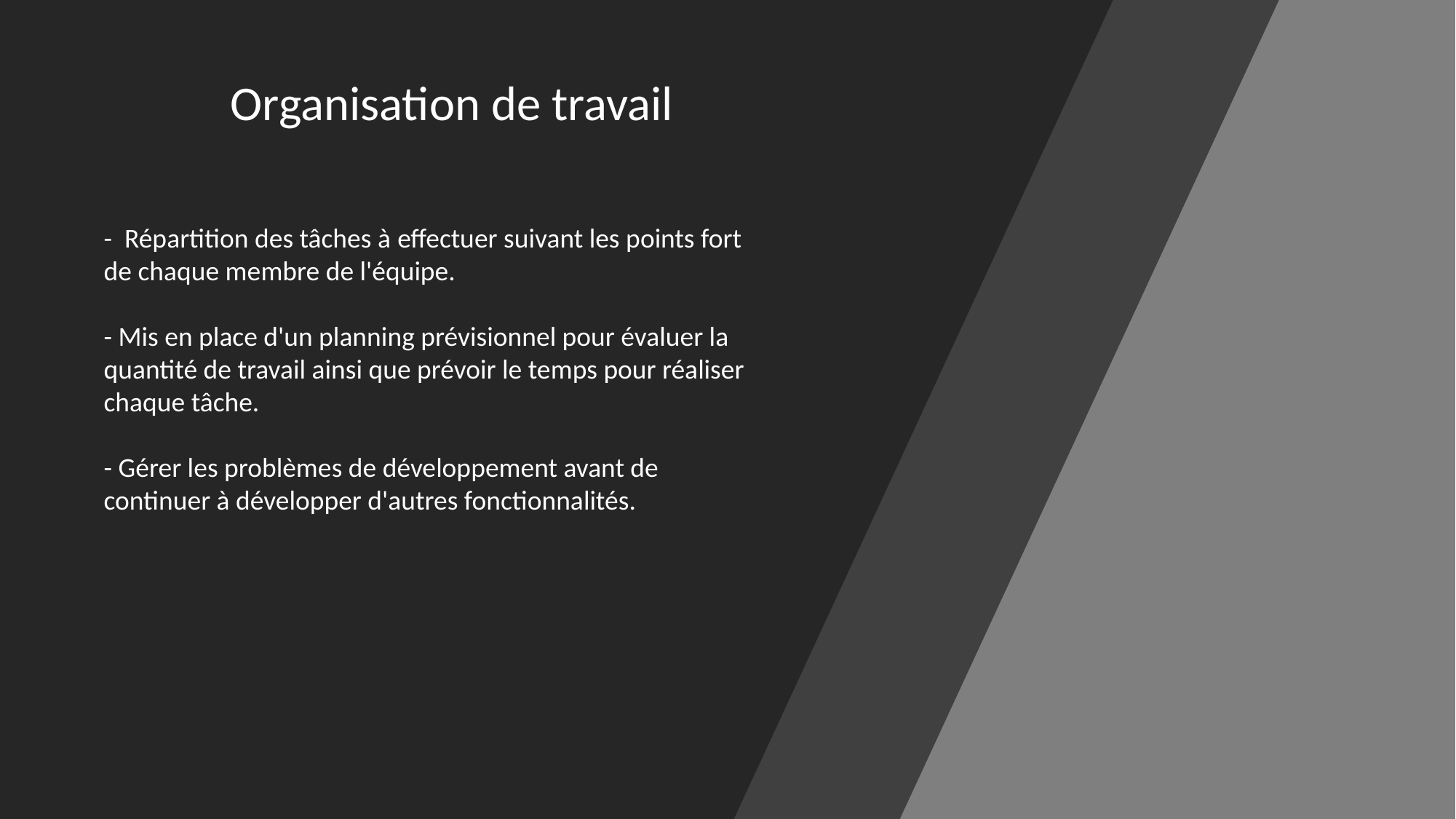

# Organisation de travail
-  Répartition des tâches à effectuer suivant les points fort de chaque membre de l'équipe.

- Mis en place d'un planning prévisionnel pour évaluer la quantité de travail ainsi que prévoir le temps pour réaliser chaque tâche.

- Gérer les problèmes de développement avant de continuer à développer d'autres fonctionnalités.